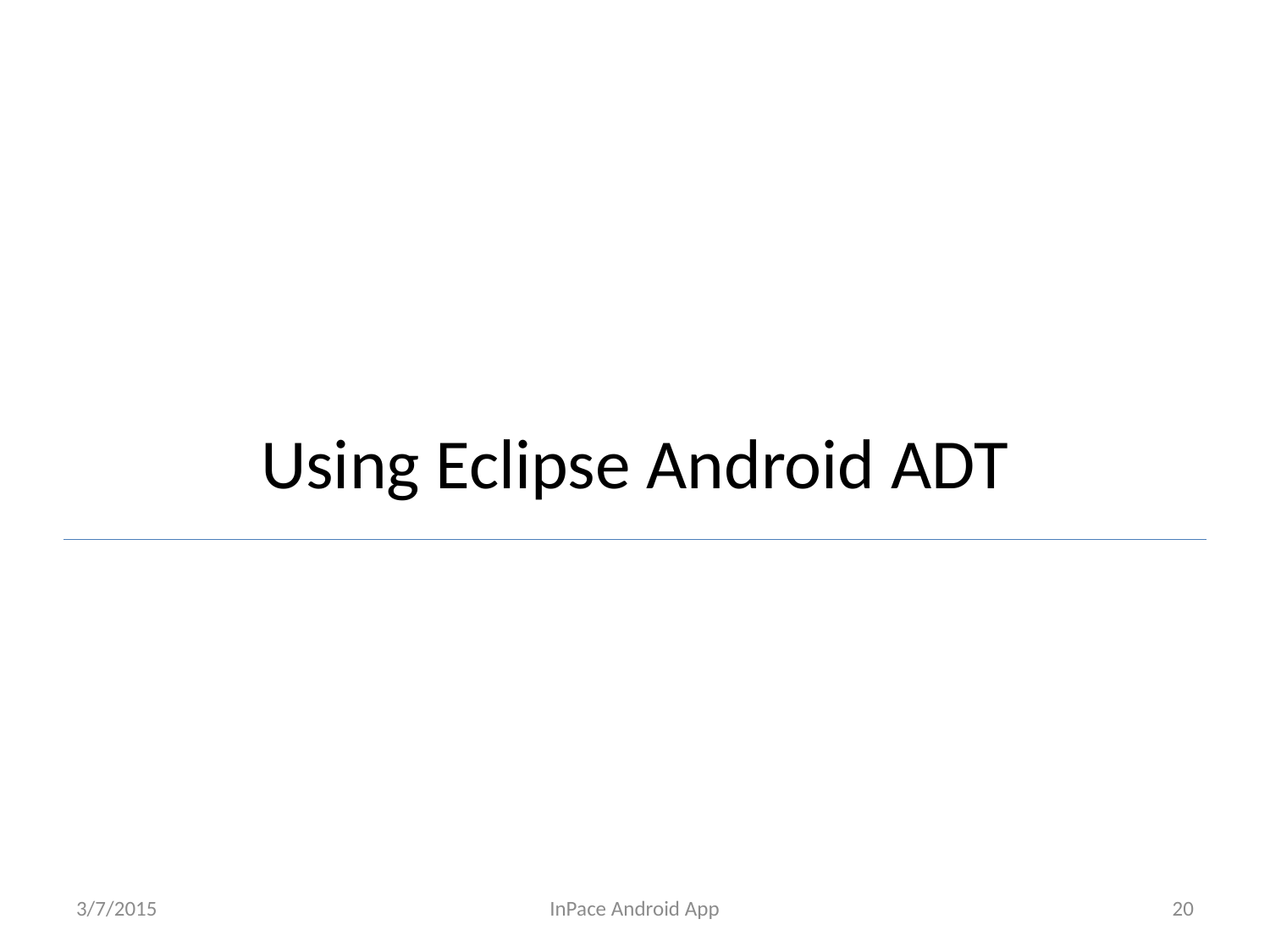

# Using Eclipse Android ADT
3/7/2015
InPace Android App
20